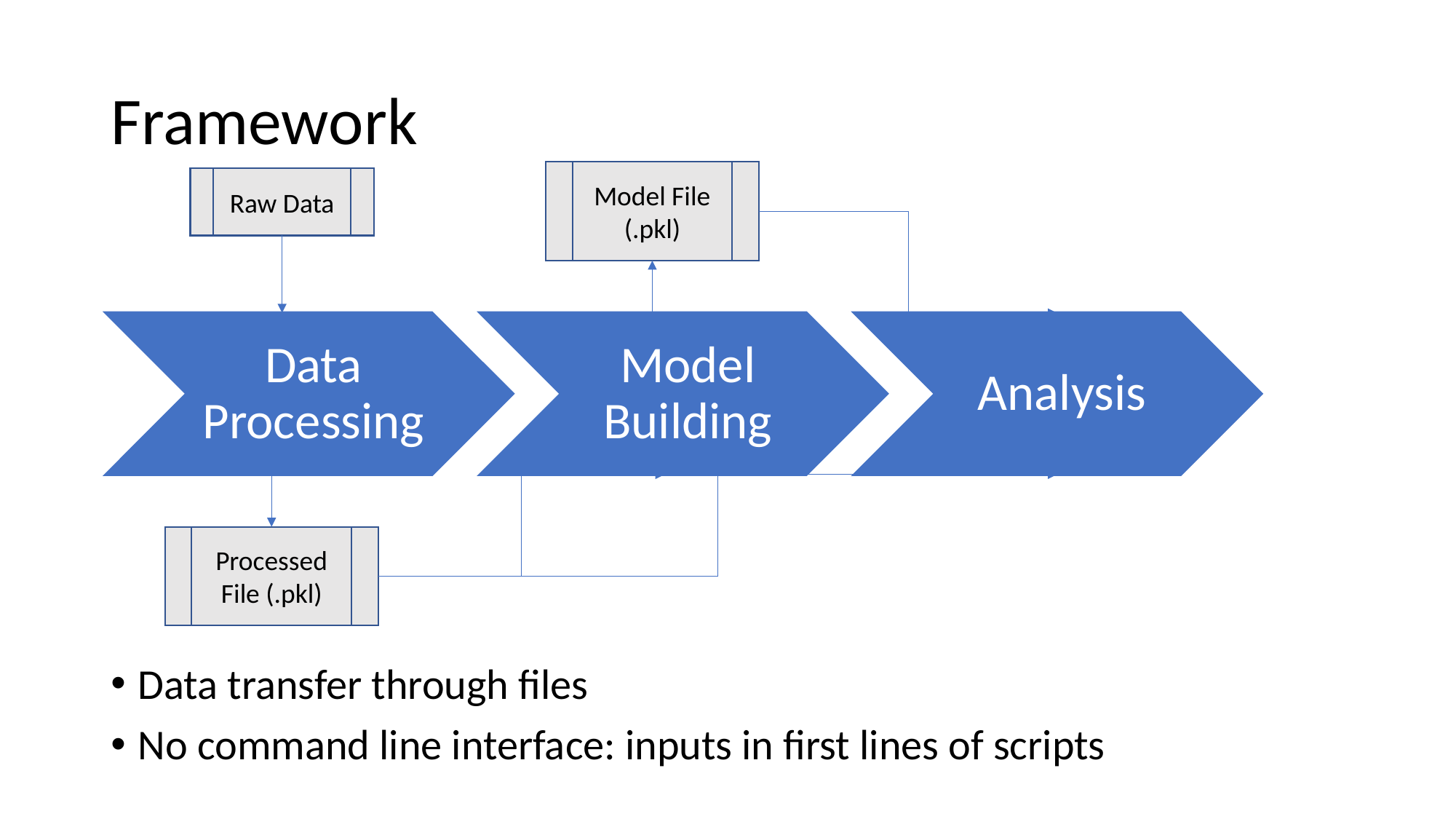

# Framework
Model File (.pkl)
Raw Data
Data Processing
Model Building
Analysis
Processed File (.pkl)
Data transfer through files
No command line interface: inputs in first lines of scripts